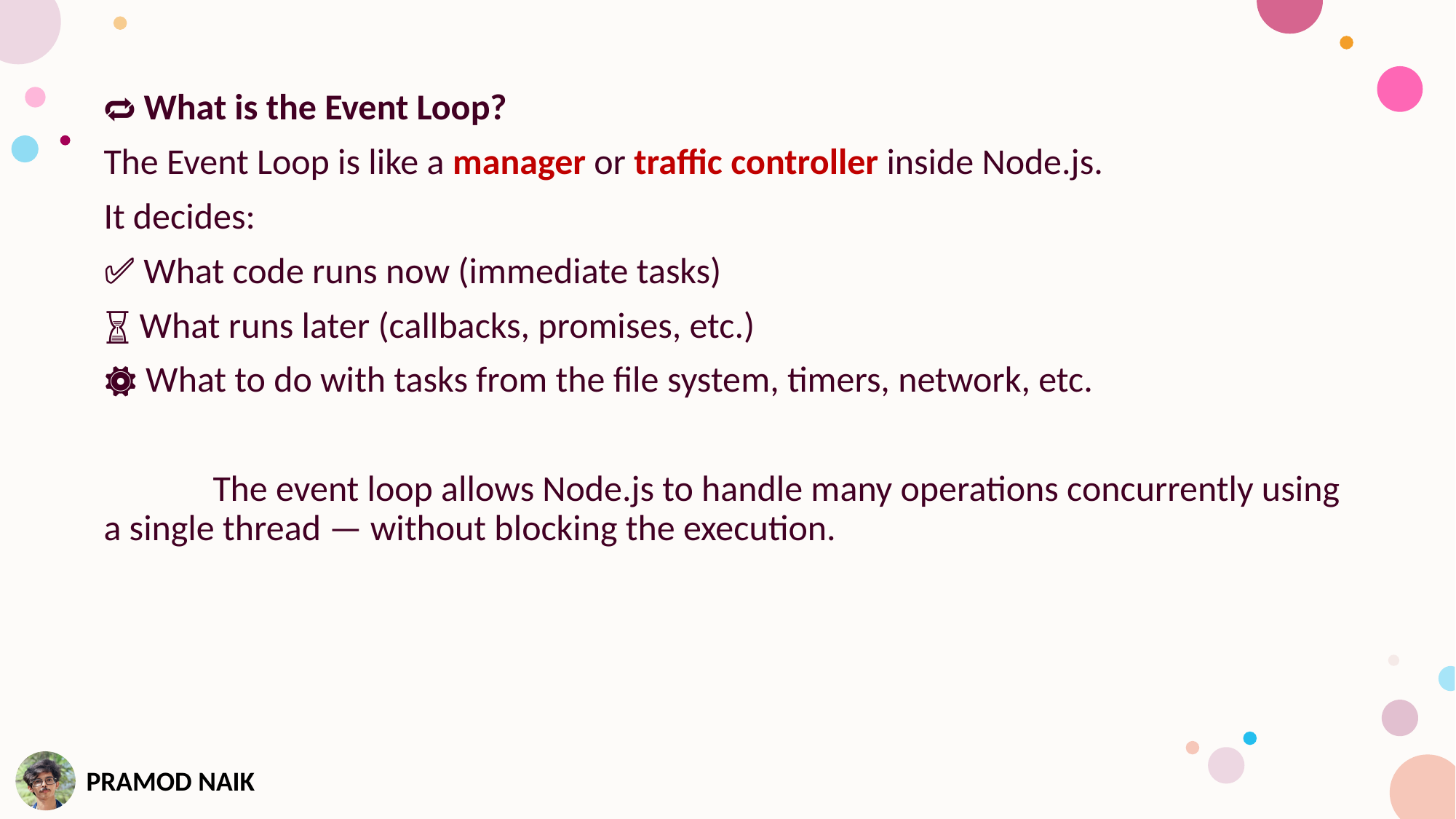

🔁 What is the Event Loop?
The Event Loop is like a manager or traffic controller inside Node.js.
It decides:
✅ What code runs now (immediate tasks)
⏳ What runs later (callbacks, promises, etc.)
⚙️ What to do with tasks from the file system, timers, network, etc.

	The event loop allows Node.js to handle many operations concurrently using a single thread — without blocking the execution.